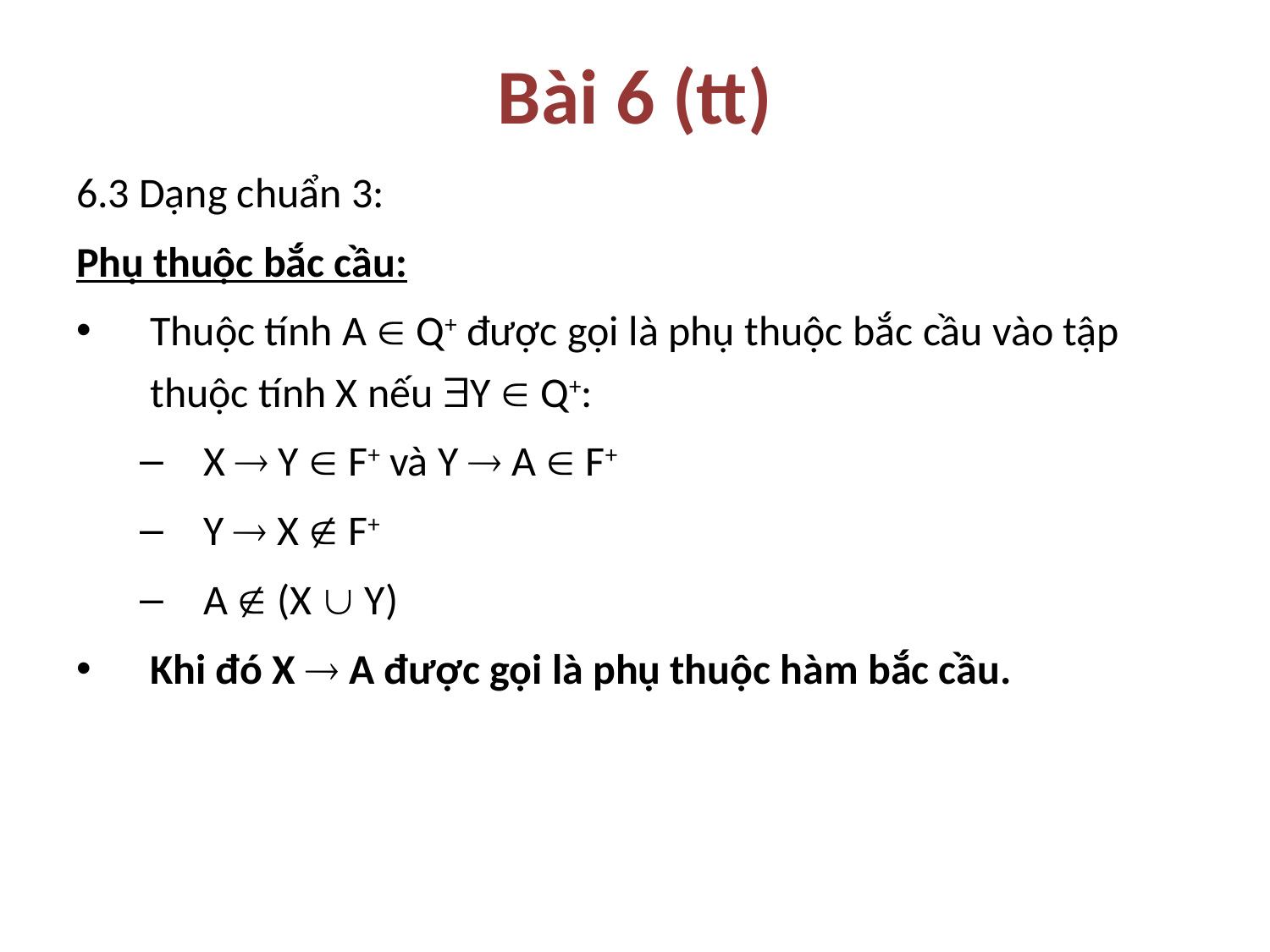

# Bài 6 (tt)
6.3 Dạng chuẩn 3:
Phụ thuộc bắc cầu:
Thuộc tính A ∈ Q+ được gọi là phụ thuộc bắc cầu vào tập thuộc tính X nếu ∃Y ∈ Q+:
X → Y ∈ F+ và Y → A ∈ F+
Y → X ∉ F+
A ∉ (X ∪ Y)
Khi đó X → A được gọi là phụ thuộc hàm bắc cầu.